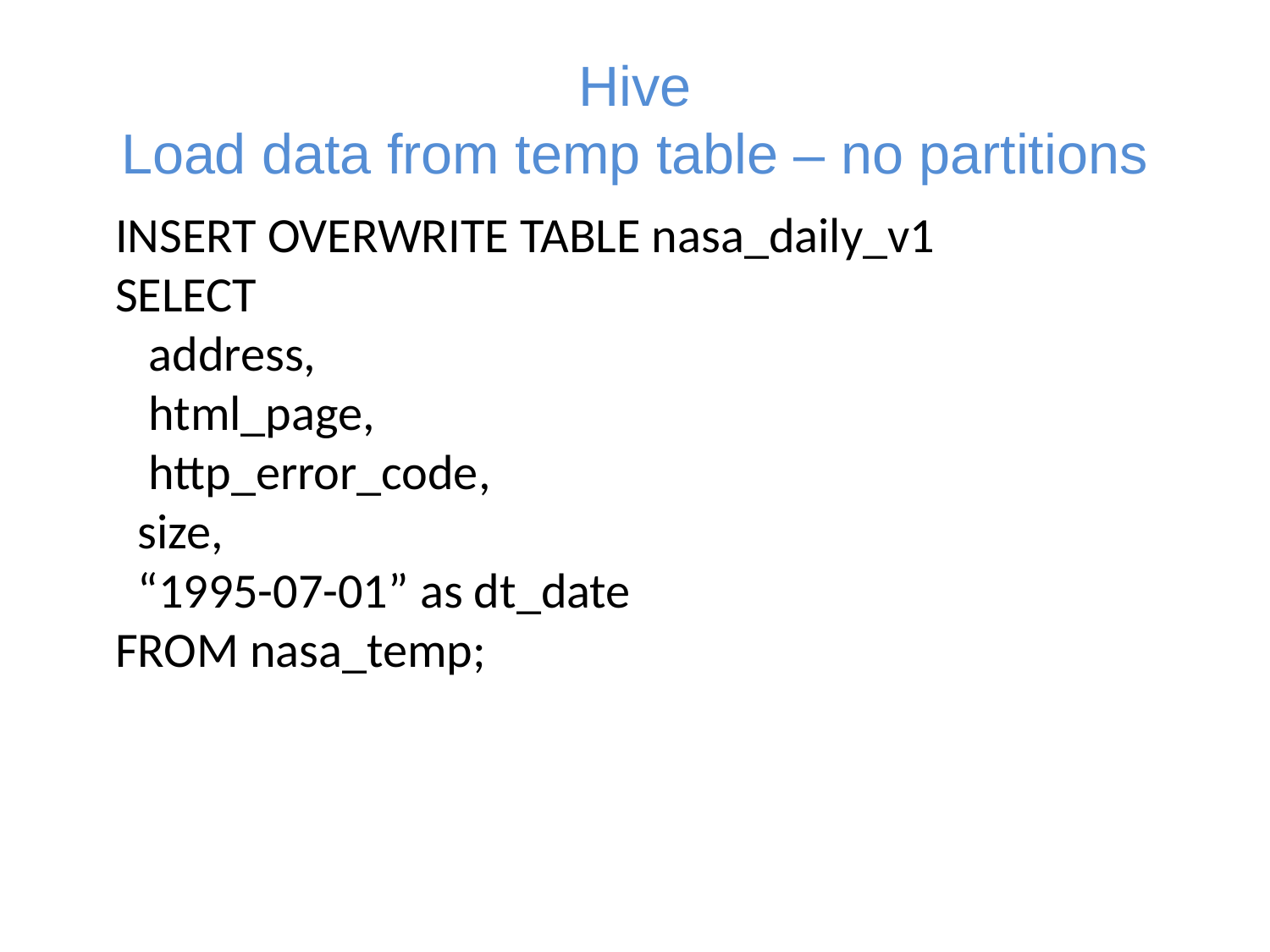

# Hive Load data from temp table – no partitions
INSERT OVERWRITE TABLE nasa_daily_v1
SELECT
   address,
   html_page,
   http_error_code,
  size,
  “1995-07-01” as dt_date
FROM nasa_temp;